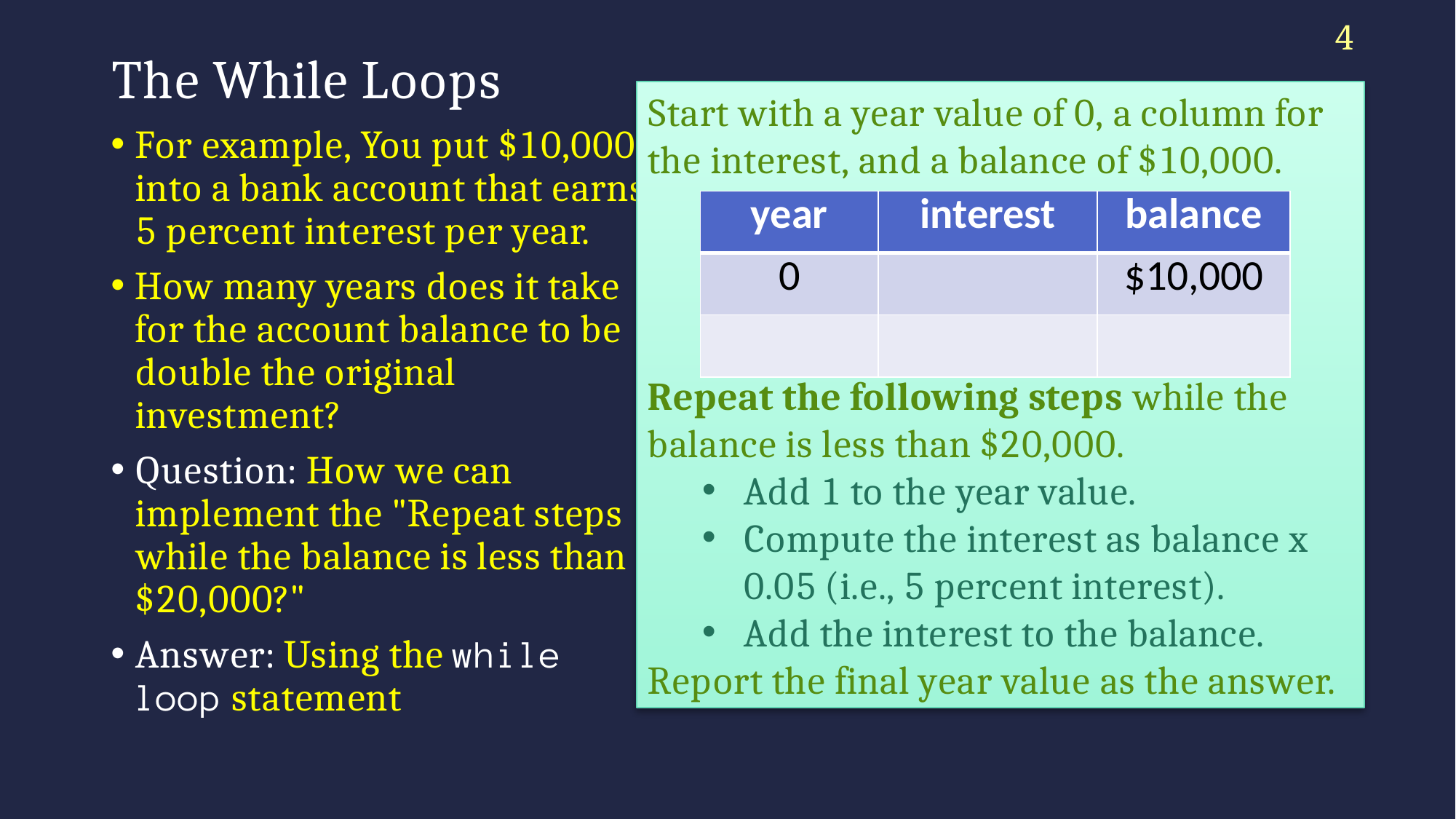

4
# The While Loops
Start with a year value of 0, a column for the interest, and a balance of $10,000.

Repeat the following steps while the balance is less than $20,000.
Add 1 to the year value.
Compute the interest as balance x 0.05 (i.e., 5 percent interest).
Add the interest to the balance.
Report the final year value as the answer.
For example, You put $10,000 into a bank account that earns 5 percent interest per year.
How many years does it take for the account balance to be double the original investment?
Question: How we can implement the "Repeat steps while the balance is less than $20,000?"
Answer: Using the while loop statement
| year | interest | balance |
| --- | --- | --- |
| 0 |  | $10,000 |
|  |  |  |